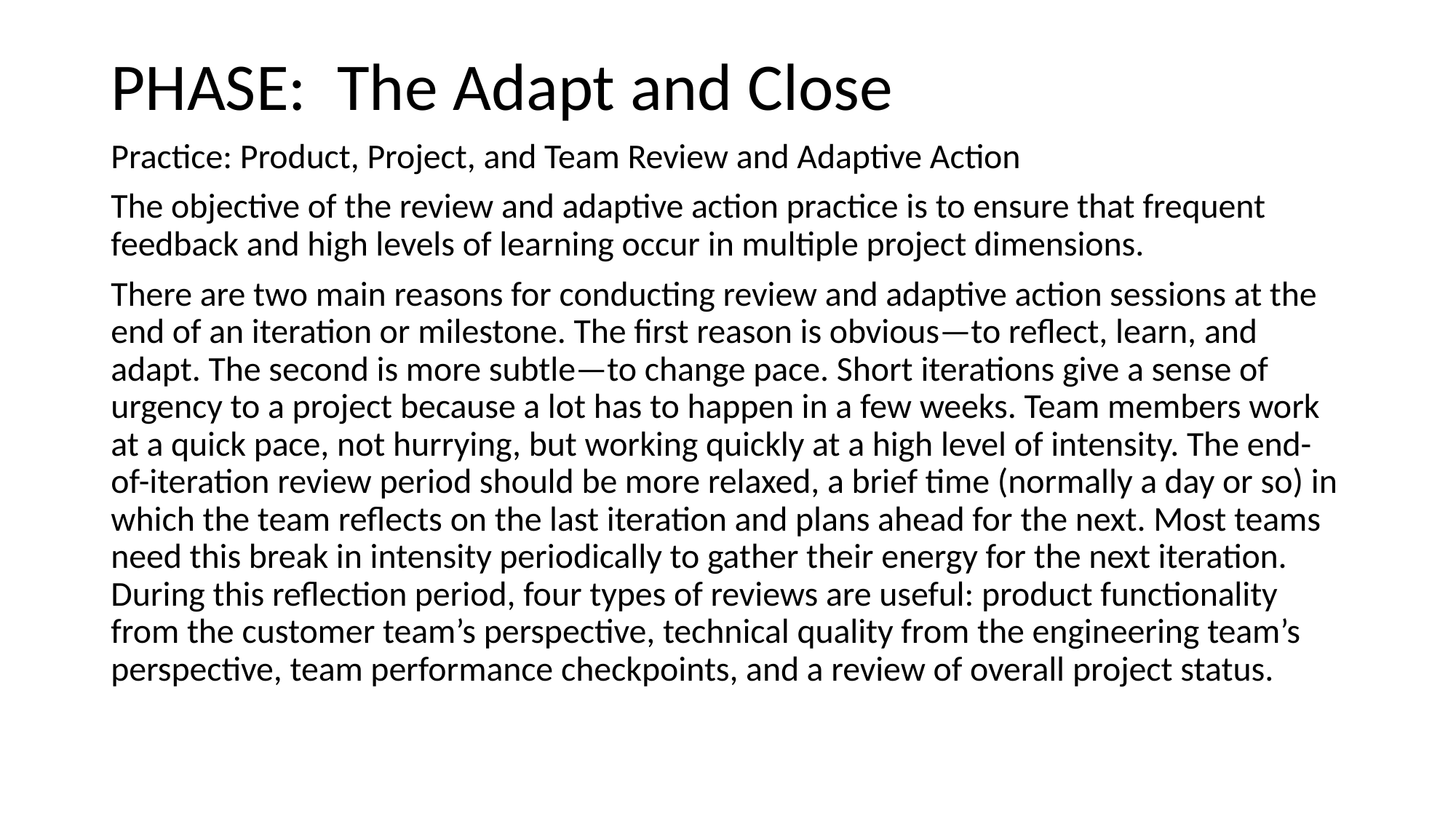

# PHASE:  The Adapt and Close
Practice: Product, Project, and Team Review and Adaptive Action
The objective of the review and adaptive action practice is to ensure that frequent feedback and high levels of learning occur in multiple project dimensions.
There are two main reasons for conducting review and adaptive action sessions at the end of an iteration or milestone. The first reason is obvious—to reflect, learn, and adapt. The second is more subtle—to change pace. Short iterations give a sense of urgency to a project because a lot has to happen in a few weeks. Team members work at a quick pace, not hurrying, but working quickly at a high level of intensity. The end-of-iteration review period should be more relaxed, a brief time (normally a day or so) in which the team reflects on the last iteration and plans ahead for the next. Most teams need this break in intensity periodically to gather their energy for the next iteration. During this reflection period, four types of reviews are useful: product functionality from the customer team’s perspective, technical quality from the engineering team’s perspective, team performance checkpoints, and a review of overall project status.